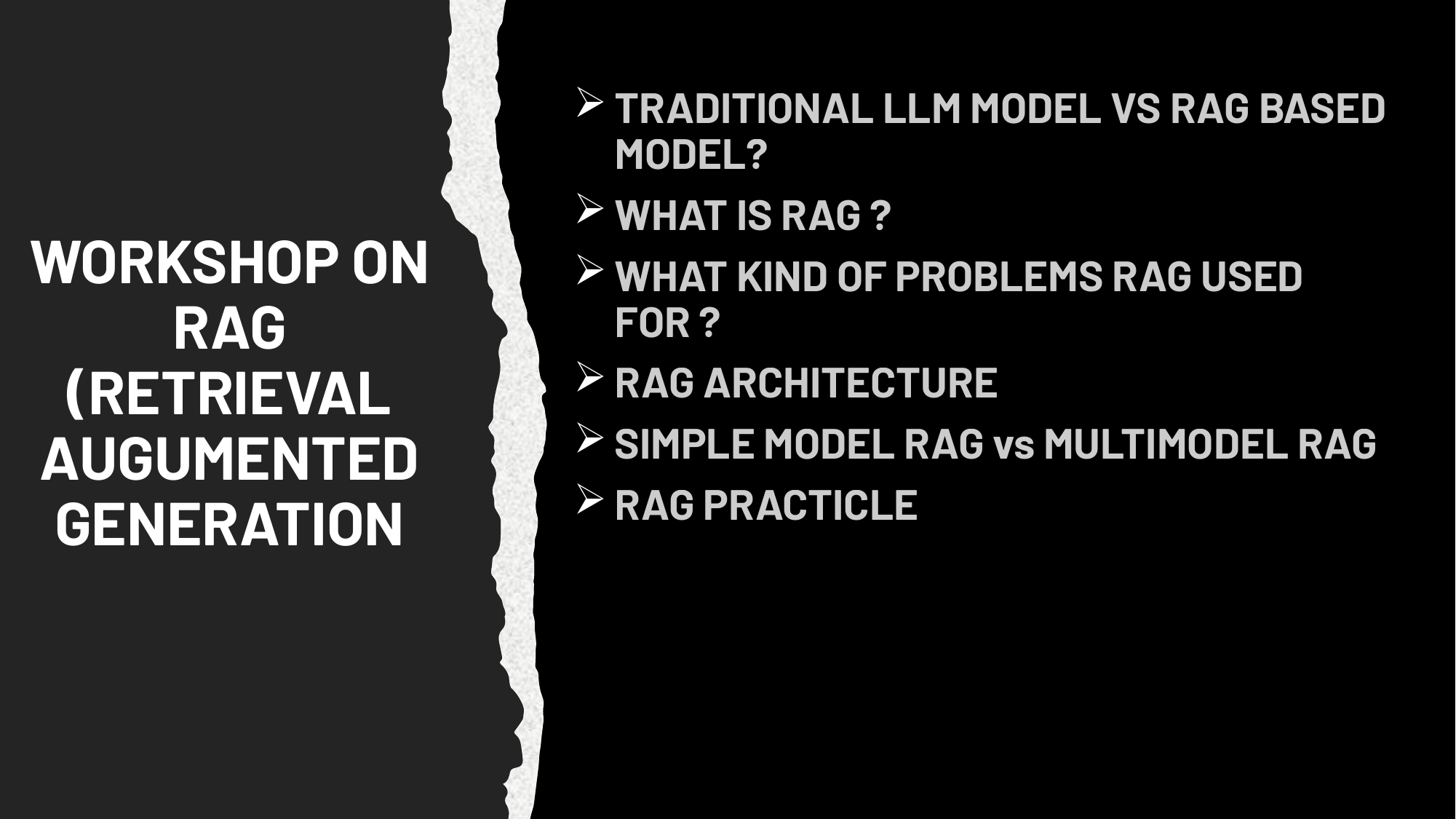

TRADITIONAL LLM MODEL VS RAG BASED MODEL?
WHAT IS RAG ?
WHAT KIND OF PROBLEMS RAG USED FOR ?
RAG ARCHITECTURE
SIMPLE MODEL RAG vs MULTIMODEL RAG
RAG PRACTICLE

# WORKSHOP ON RAG (RETRIEVAL AUGUMENTED GENERATION